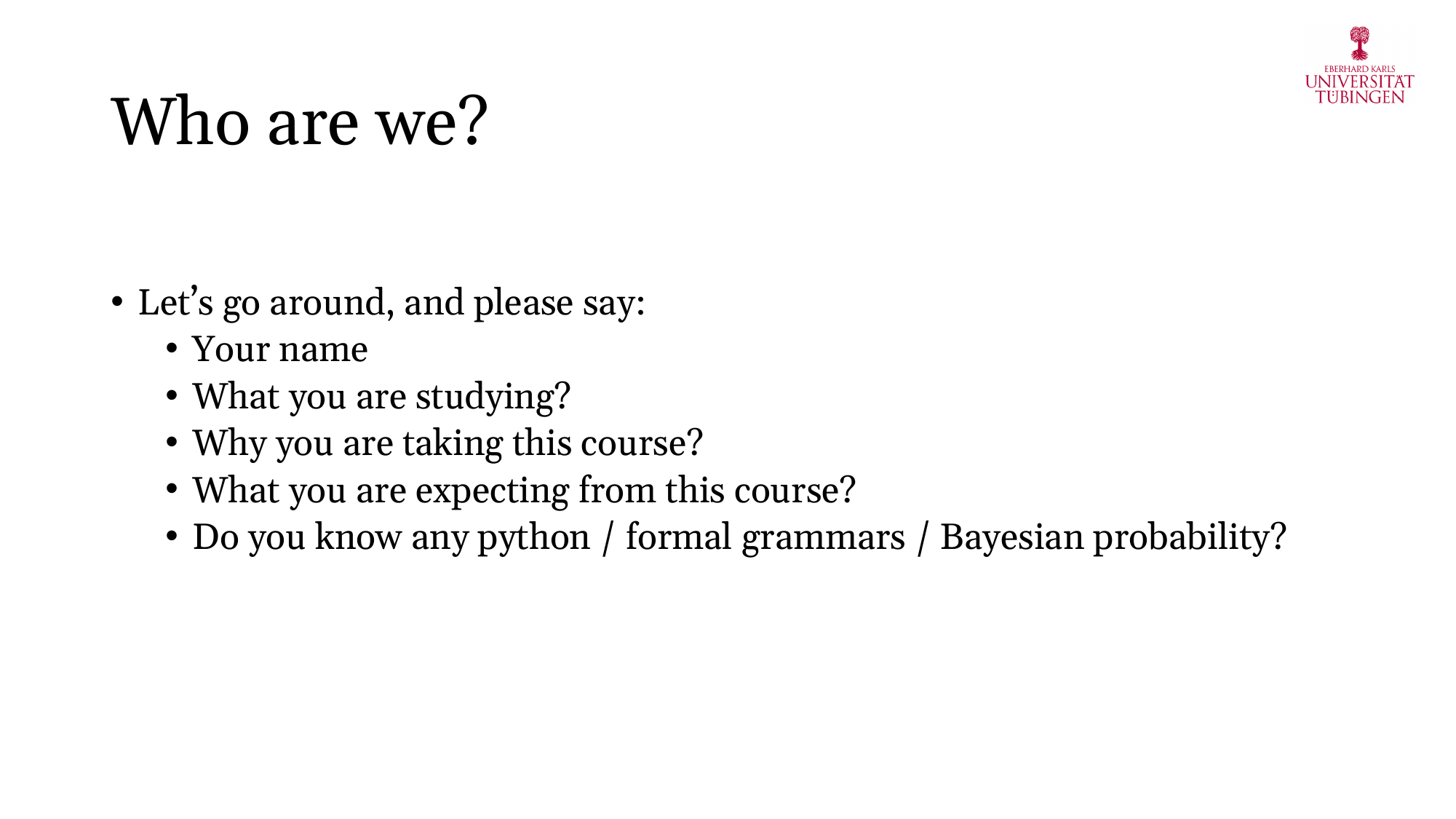

# Who are we?
Let’s go around, and please say:
Your name
What you are studying?
Why you are taking this course?
What you are expecting from this course?
Do you know any python / formal grammars / Bayesian probability?